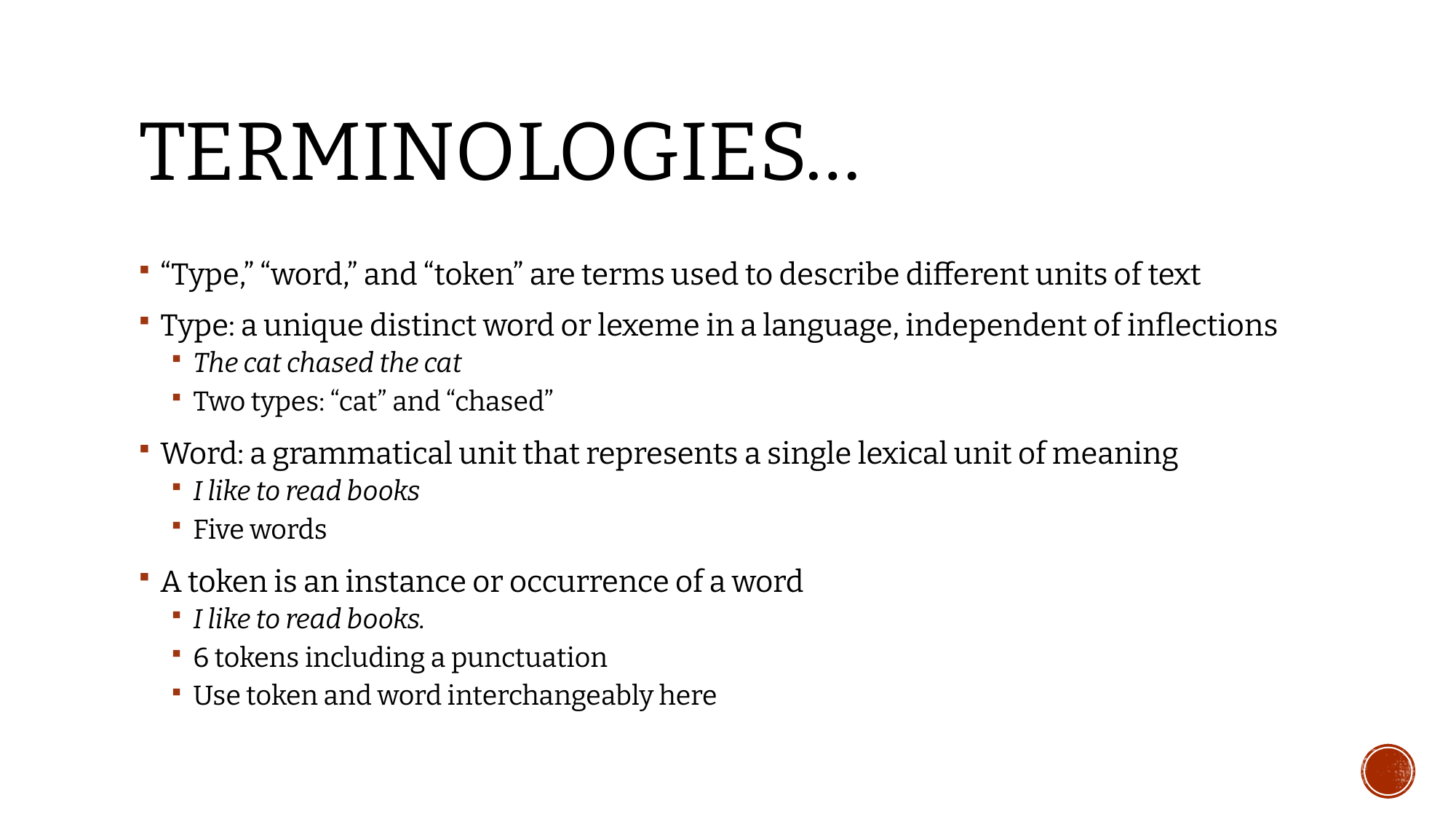

# Terminologies…
“Type,” “word,” and “token” are terms used to describe different units of text
Type: a unique distinct word or lexeme in a language, independent of inflections
The cat chased the cat
Two types: “cat” and “chased”
Word: a grammatical unit that represents a single lexical unit of meaning
I like to read books
Five words
A token is an instance or occurrence of a word
I like to read books.
6 tokens including a punctuation
Use token and word interchangeably here